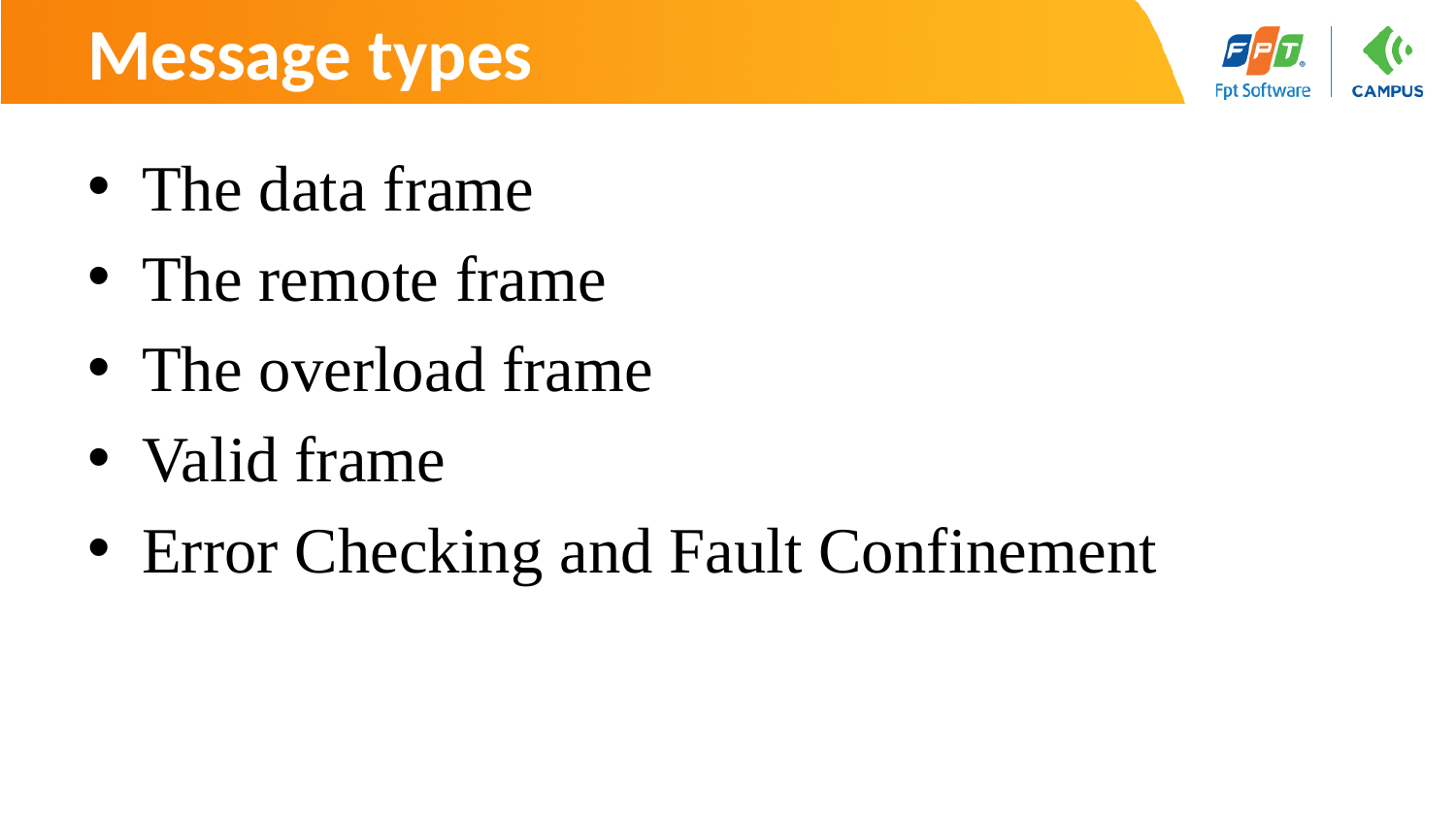

# Message types
The data frame
The remote frame
The overload frame
Valid frame
Error Checking and Fault Confinement